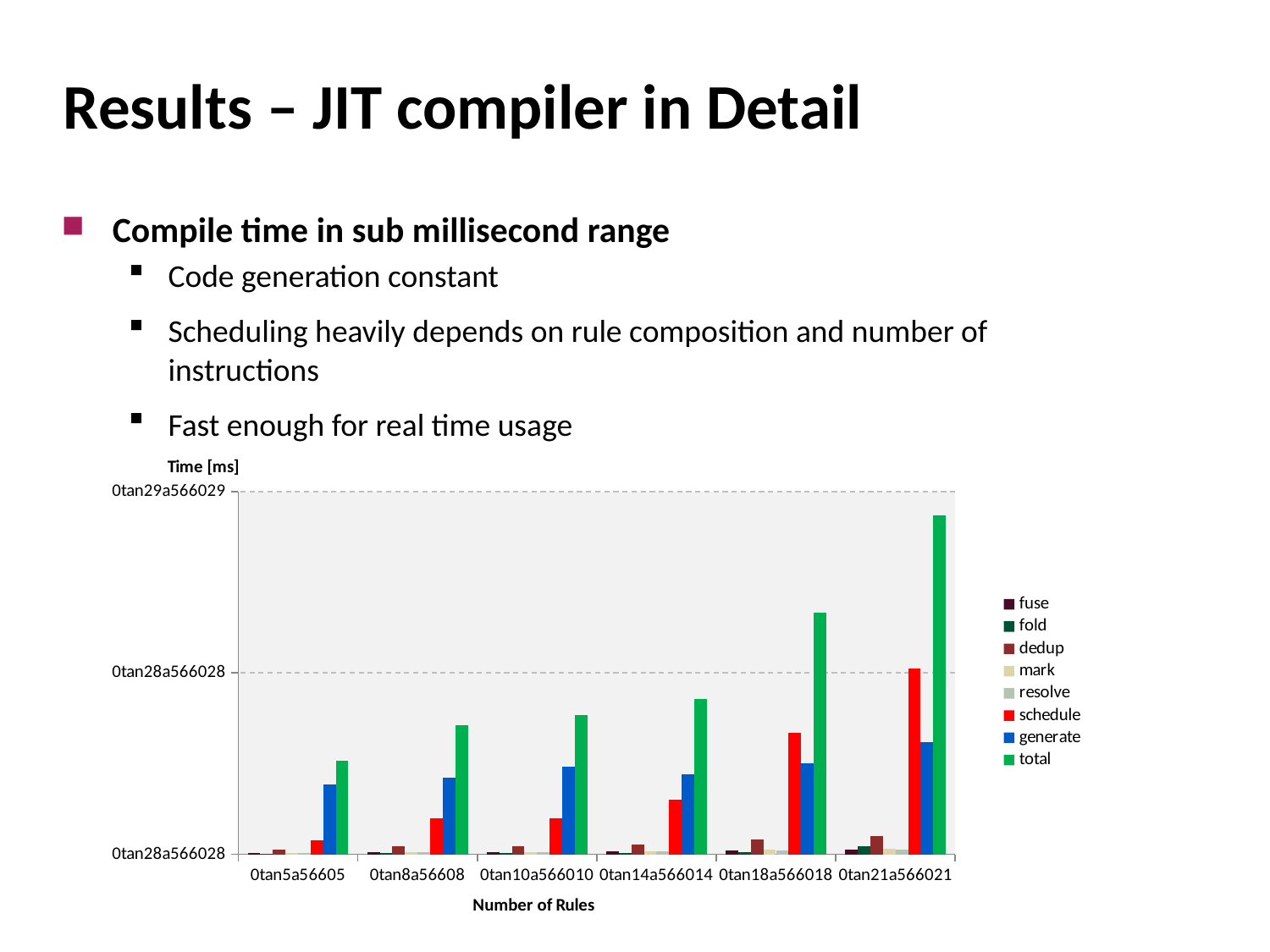

# Results – JIT compiler in Detail
Compile time in sub millisecond range
Code generation constant
Scheduling heavily depends on rule composition and number of instructions
Fast enough for real time usage

### Chart

| Category | fuse | fold | dedup | mark | resolve | schedule | generate | total |
|---|---|---|---|---|---|---|---|---|
| 6 | 0.003774 | 0.002326 | 0.011937 | 0.004067 | 0.004056 | 0.039533 | 0.191697 | 0.25739 |
| 9 | 0.006413 | 0.003368 | 0.023233 | 0.006548 | 0.005819 | 0.099103 | 0.210604 | 0.355088 |
| 11 | 0.006537 | 0.00333 | 0.021974 | 0.006294 | 0.005889 | 0.098718 | 0.241353 | 0.384095 |
| 15 | 0.007541 | 0.004251 | 0.027437 | 0.008468 | 0.007711 | 0.15116 | 0.220906 | 0.427474 |
| 19 | 0.010872 | 0.00634 | 0.041152 | 0.01229 | 0.011724 | 0.334001 | 0.249937 | 0.666316 |
| 22 | 0.013577 | 0.022326 | 0.049268 | 0.01439 | 0.013126 | 0.511835 | 0.30898 | 0.933502 |